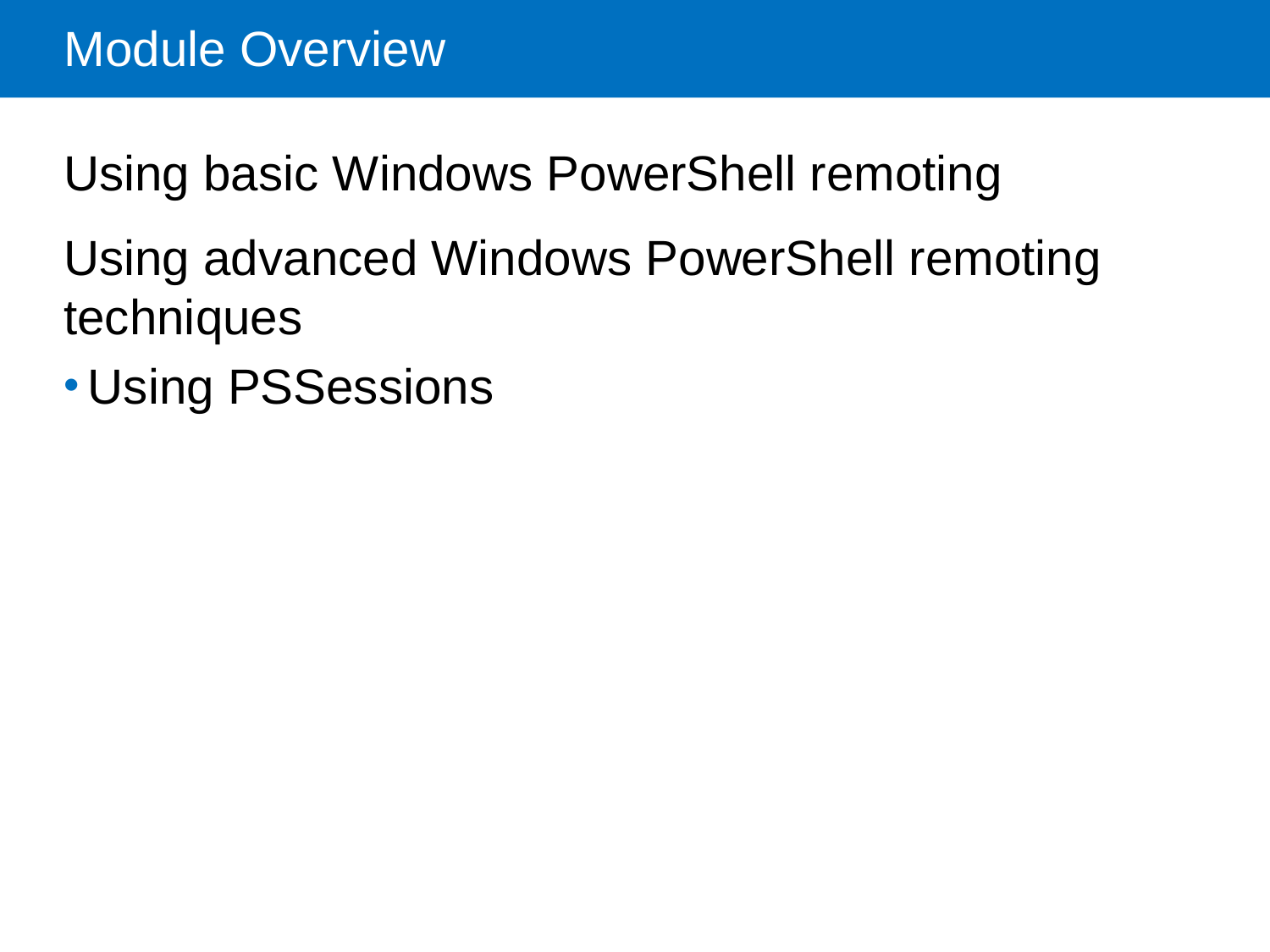

# Module Overview
Using basic Windows PowerShell remoting
Using advanced Windows PowerShell remoting techniques
Using PSSessions